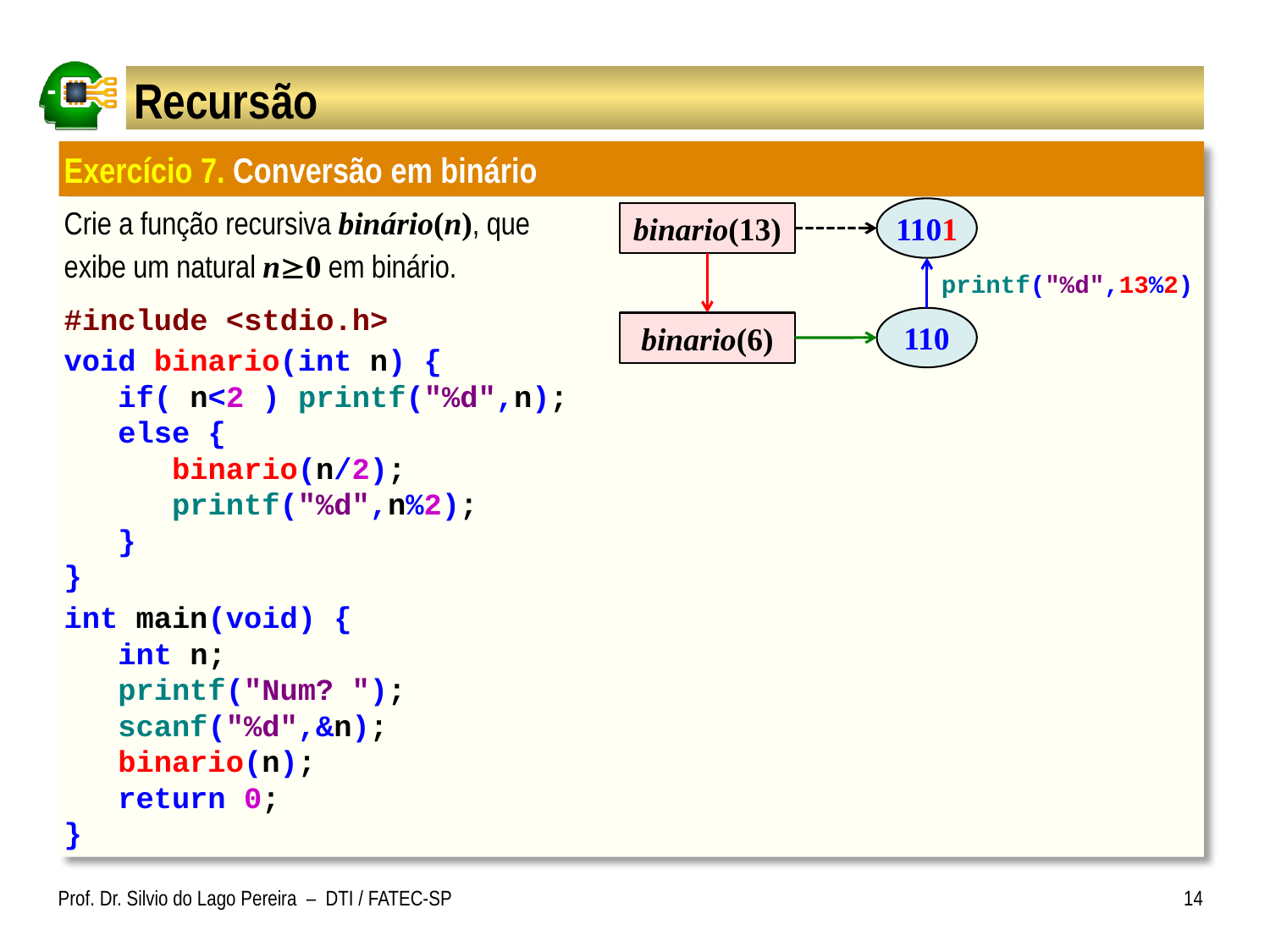

# Recursão
Exercício 7. Conversão em binário
Crie a função recursiva binário(n), que
exibe um natural n≥0 em binário.
#include <stdio.h>
void binario(int n) {
   if( n<2 ) printf("%d",n);
   else {
      binario(n/2);
      printf("%d",n%2);
   }
}
int main(void) {
   int n;
   printf("Num? ");
   scanf("%d",&n);
   binario(n);
   return 0;
}
1101
binario(13)
printf("%d",13%2)
110
binario(6)
Prof. Dr. Silvio do Lago Pereira  –  DTI / FATEC-SP
14